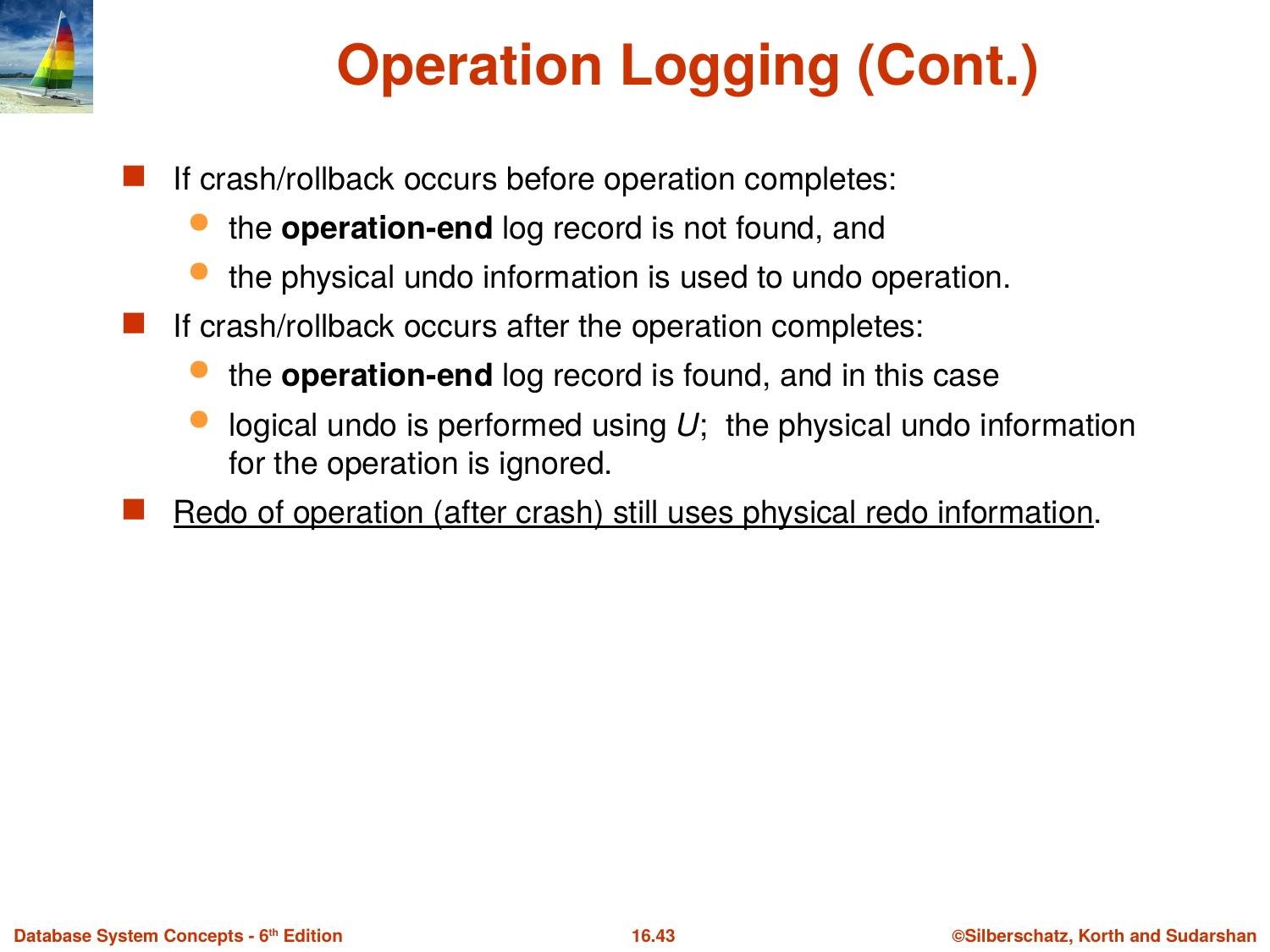

# Operation Logging (Cont.)
If crash/rollback occurs before operation completes:
the operation-end log record is not found, and
the physical undo information is used to undo operation.
If crash/rollback occurs after the operation completes:
the operation-end log record is found, and in this case
logical undo is performed using U;  the physical undo information for the operation is ignored.
Redo of operation (after crash) still uses physical redo information.